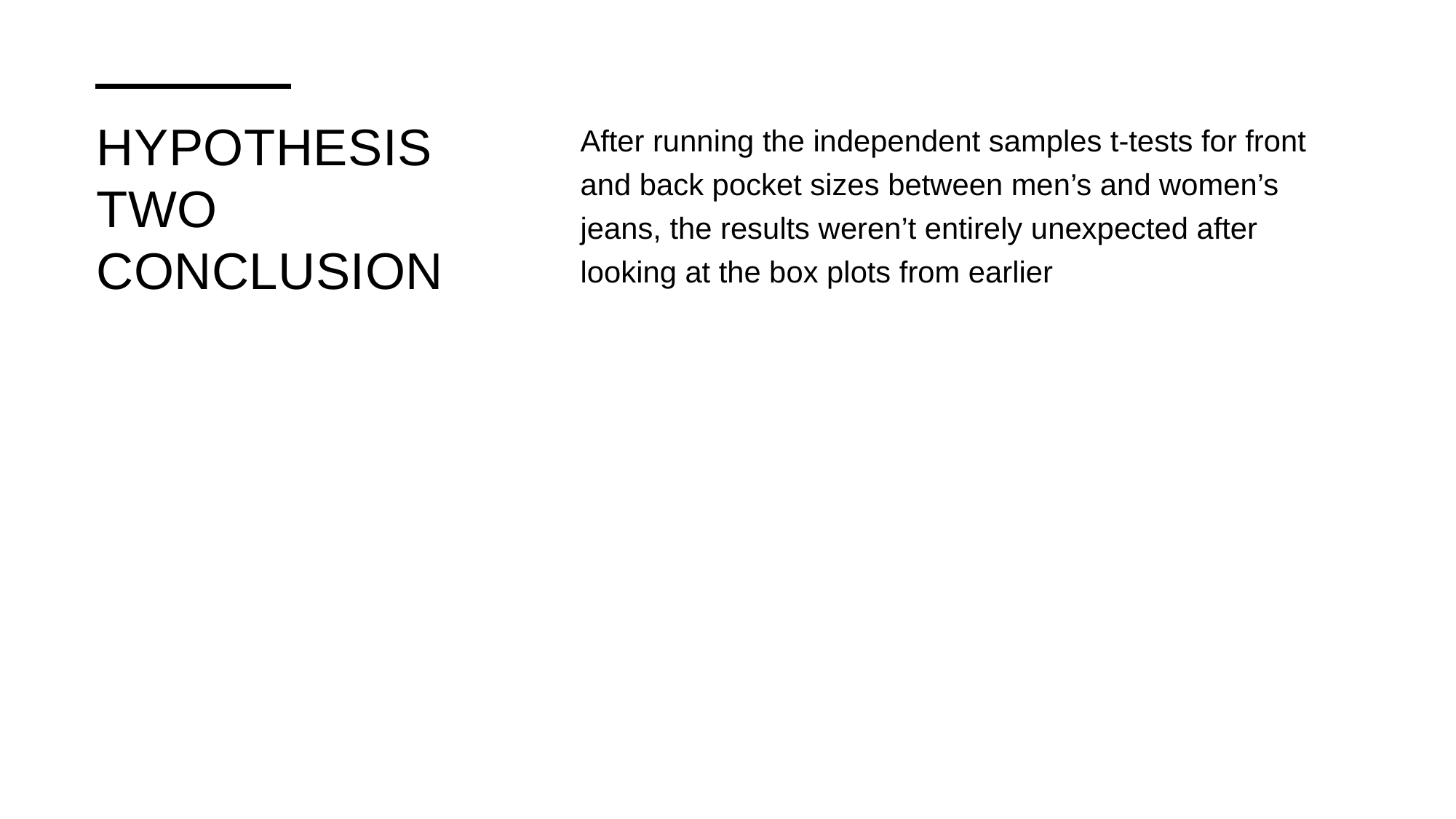

# hypothesis two conclusion
After running the independent samples t-tests for front and back pocket sizes between men’s and women’s jeans, the results weren’t entirely unexpected after looking at the box plots from earlier